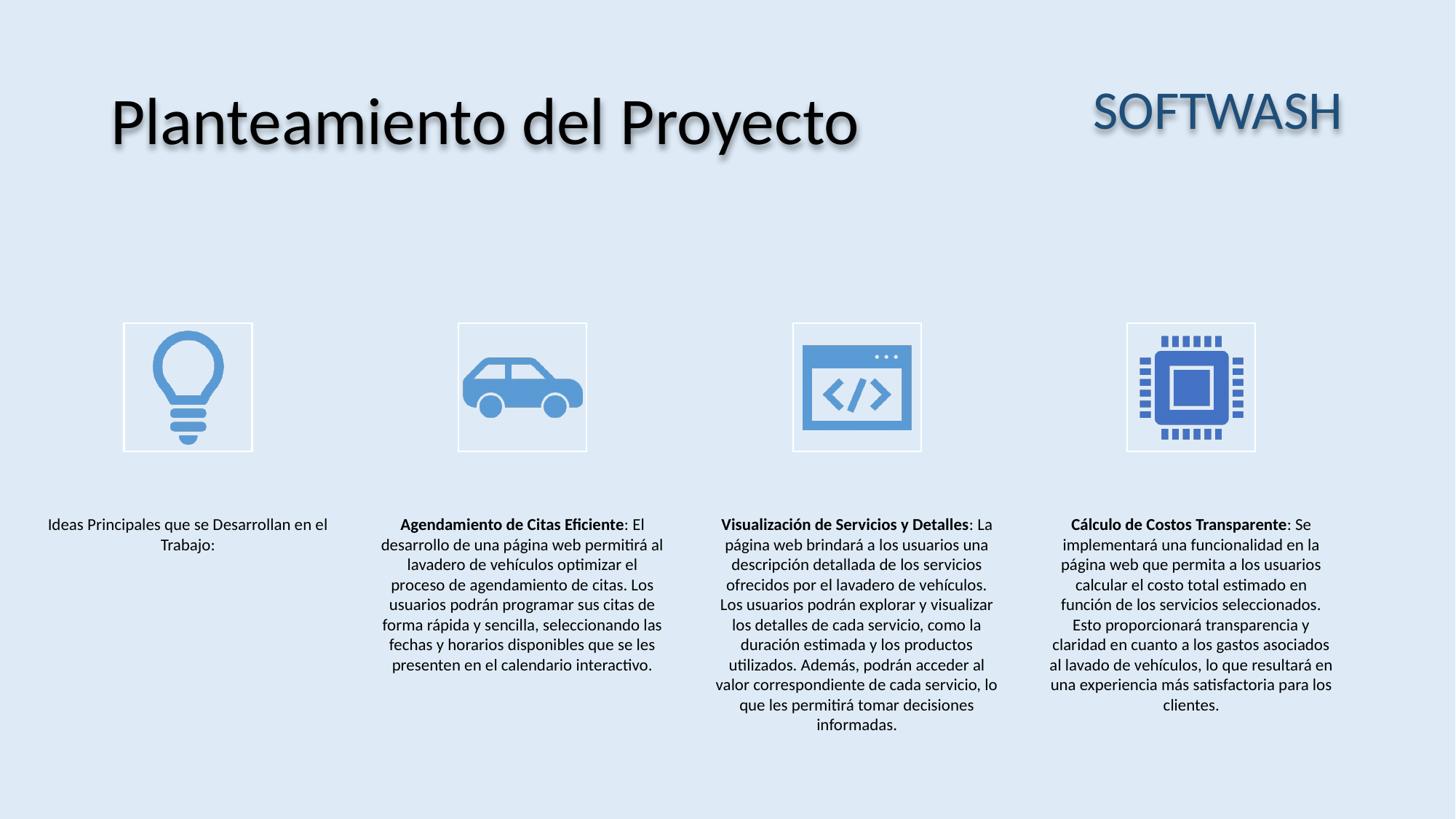

# Planteamiento del Proyecto
SOFTWASH
Ideas Principales que se Desarrollan en el Trabajo:
Agendamiento de Citas Eficiente: El desarrollo de una página web permitirá al lavadero de vehículos optimizar el proceso de agendamiento de citas. Los usuarios podrán programar sus citas de forma rápida y sencilla, seleccionando las fechas y horarios disponibles que se les presenten en el calendario interactivo.
Visualización de Servicios y Detalles: La página web brindará a los usuarios una descripción detallada de los servicios ofrecidos por el lavadero de vehículos. Los usuarios podrán explorar y visualizar los detalles de cada servicio, como la duración estimada y los productos utilizados. Además, podrán acceder al valor correspondiente de cada servicio, lo que les permitirá tomar decisiones informadas.
Cálculo de Costos Transparente: Se implementará una funcionalidad en la página web que permita a los usuarios calcular el costo total estimado en función de los servicios seleccionados. Esto proporcionará transparencia y claridad en cuanto a los gastos asociados al lavado de vehículos, lo que resultará en una experiencia más satisfactoria para los clientes.